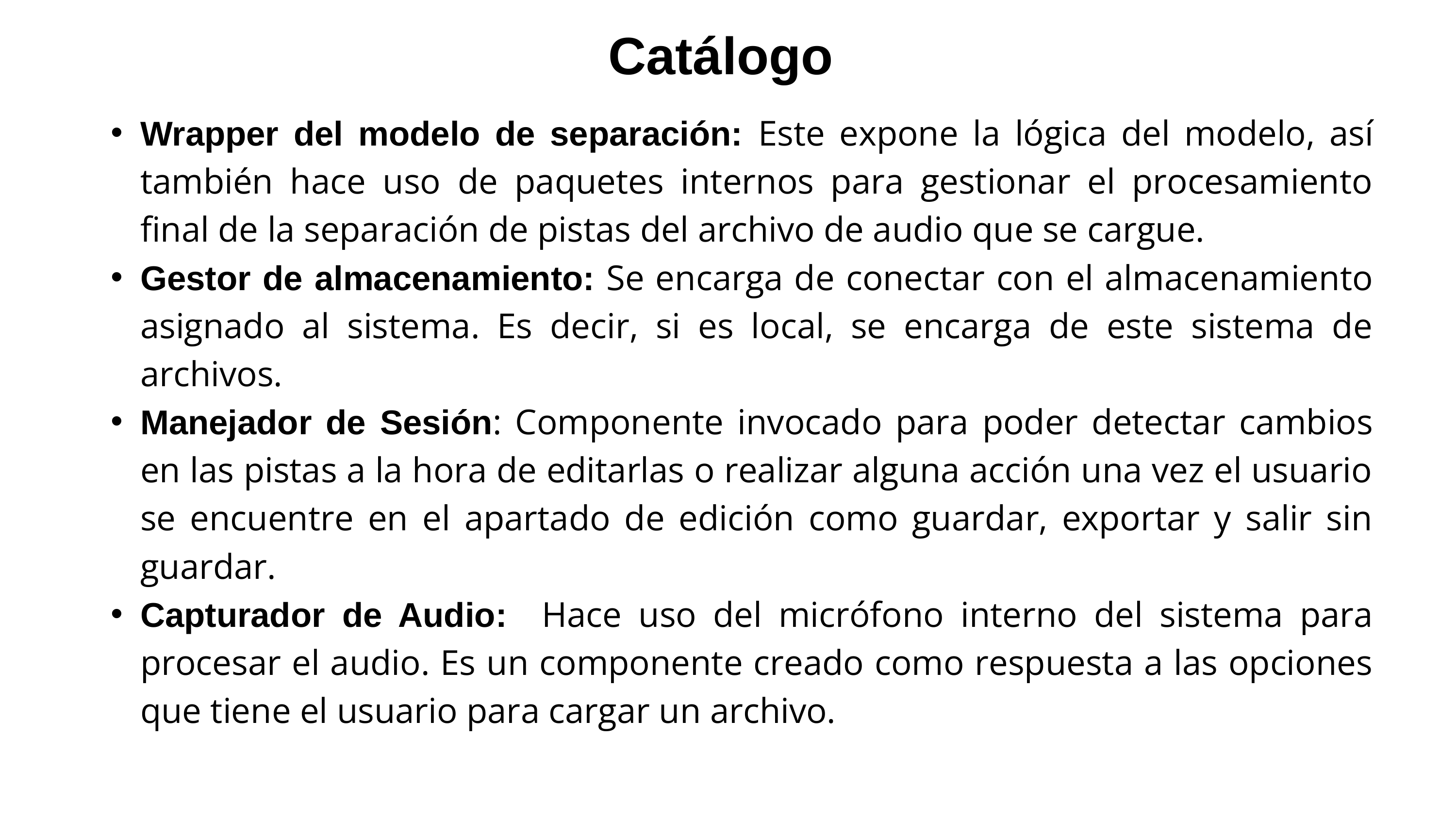

Catálogo
Wrapper del modelo de separación: Este expone la lógica del modelo, así también hace uso de paquetes internos para gestionar el procesamiento final de la separación de pistas del archivo de audio que se cargue.
Gestor de almacenamiento: Se encarga de conectar con el almacenamiento asignado al sistema. Es decir, si es local, se encarga de este sistema de archivos.
Manejador de Sesión: Componente invocado para poder detectar cambios en las pistas a la hora de editarlas o realizar alguna acción una vez el usuario se encuentre en el apartado de edición como guardar, exportar y salir sin guardar.
Capturador de Audio:  Hace uso del micrófono interno del sistema para procesar el audio. Es un componente creado como respuesta a las opciones que tiene el usuario para cargar un archivo.